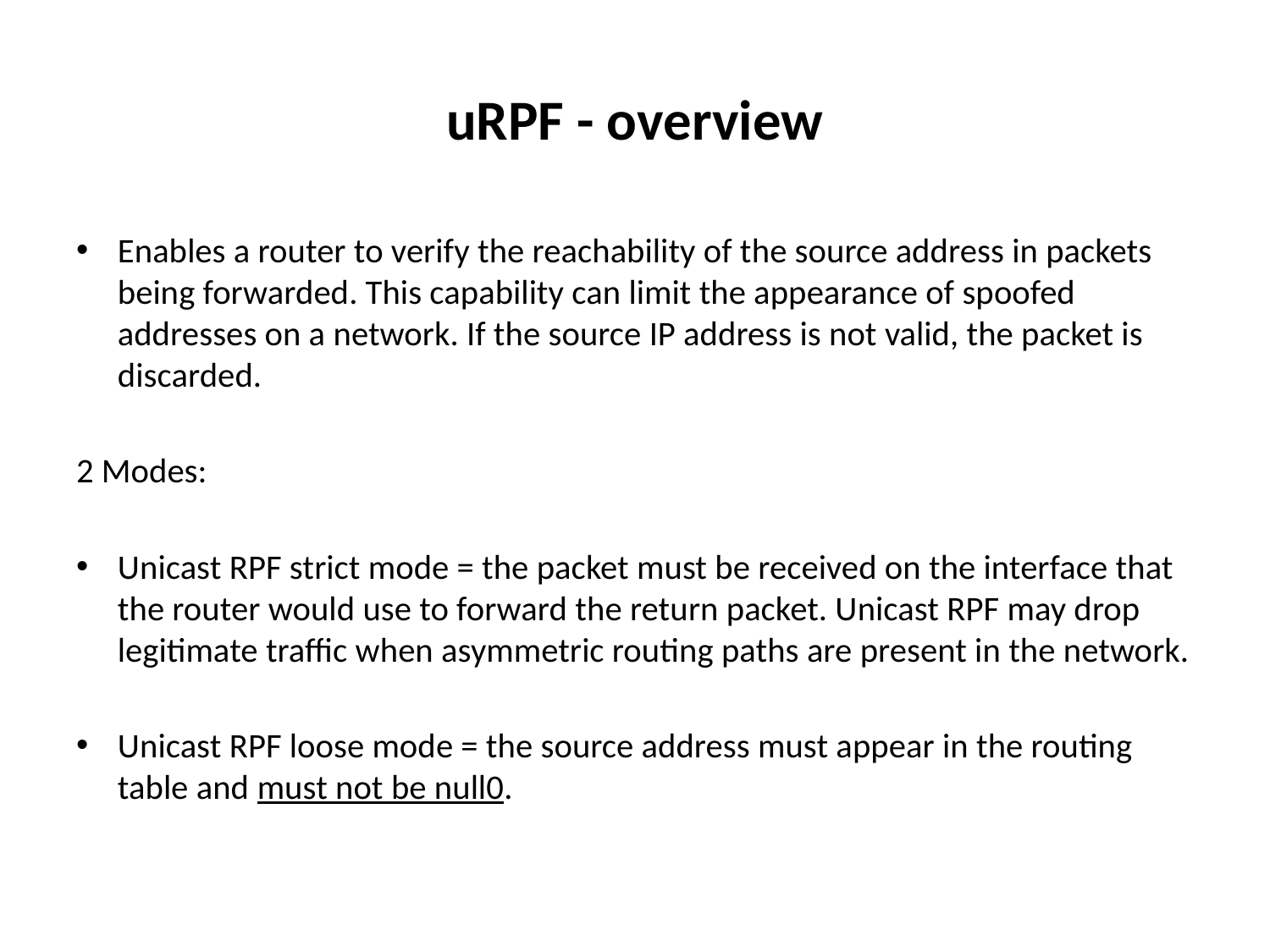

# uRPF - overview
Enables a router to verify the reachability of the source address in packets being forwarded. This capability can limit the appearance of spoofed addresses on a network. If the source IP address is not valid, the packet is discarded.

2 Modes:

Unicast RPF strict mode = the packet must be received on the interface that the router would use to forward the return packet. Unicast RPF may drop legitimate traffic when asymmetric routing paths are present in the network.

Unicast RPF loose mode = the source address must appear in the routing table and must not be null0.